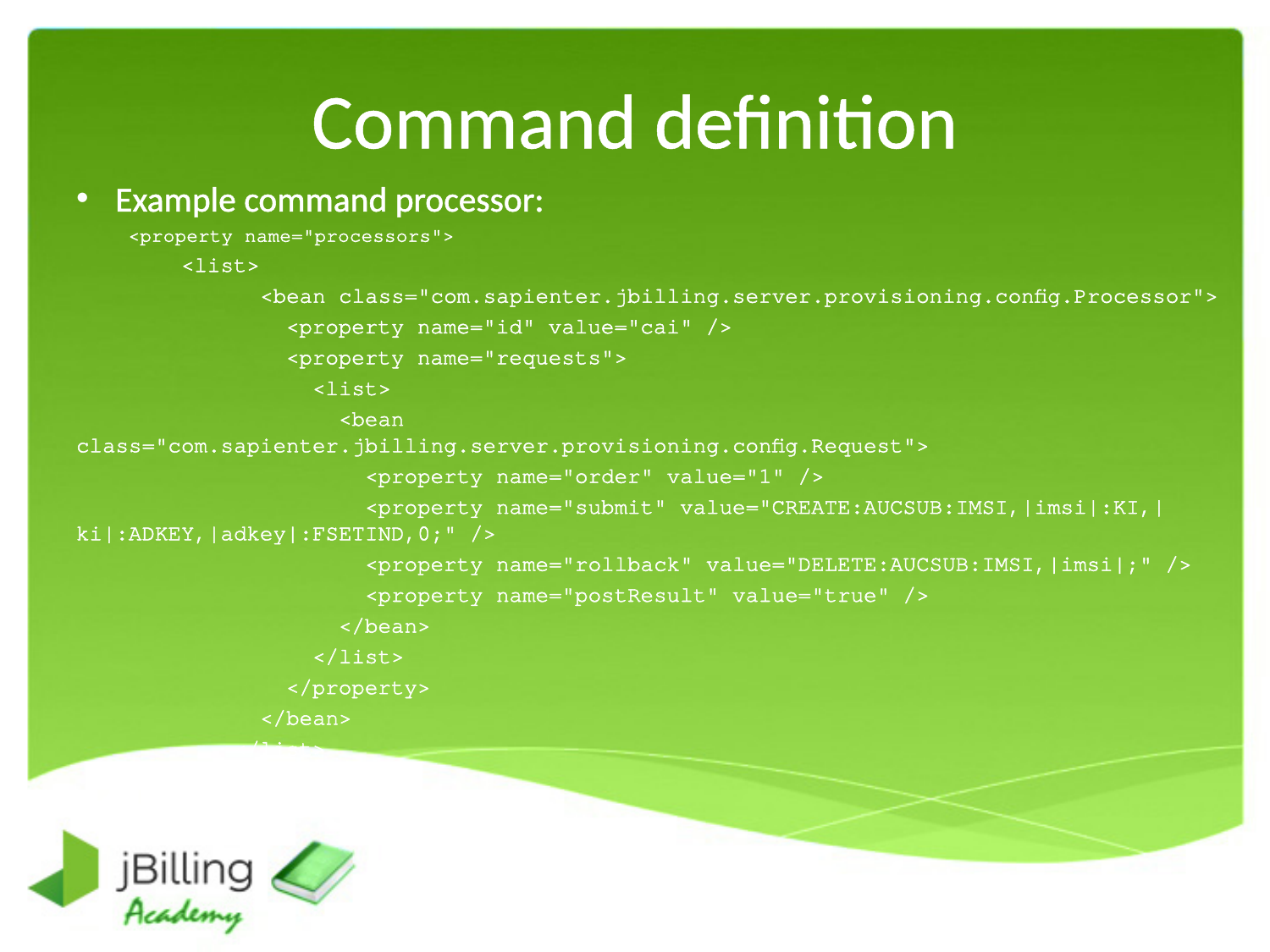

# Command definition
Example command processor:
<property name="processors">
        <list>
              <bean class="com.sapienter.jbilling.server.provisioning.config.Processor">
                <property name="id" value="cai" />
                <property name="requests">
                  <list>
                    <bean class="com.sapienter.jbilling.server.provisioning.config.Request">
                      <property name="order" value="1" />
                      <property name="submit" value="CREATE:AUCSUB:IMSI,|imsi|:KI,|ki|:ADKEY,|adkey|:FSETIND,0;" />
                      <property name="rollback" value="DELETE:AUCSUB:IMSI,|imsi|;" />
                      <property name="postResult" value="true" />
                    </bean>
                  </list>
                </property>
              </bean>
            </list>
</property>